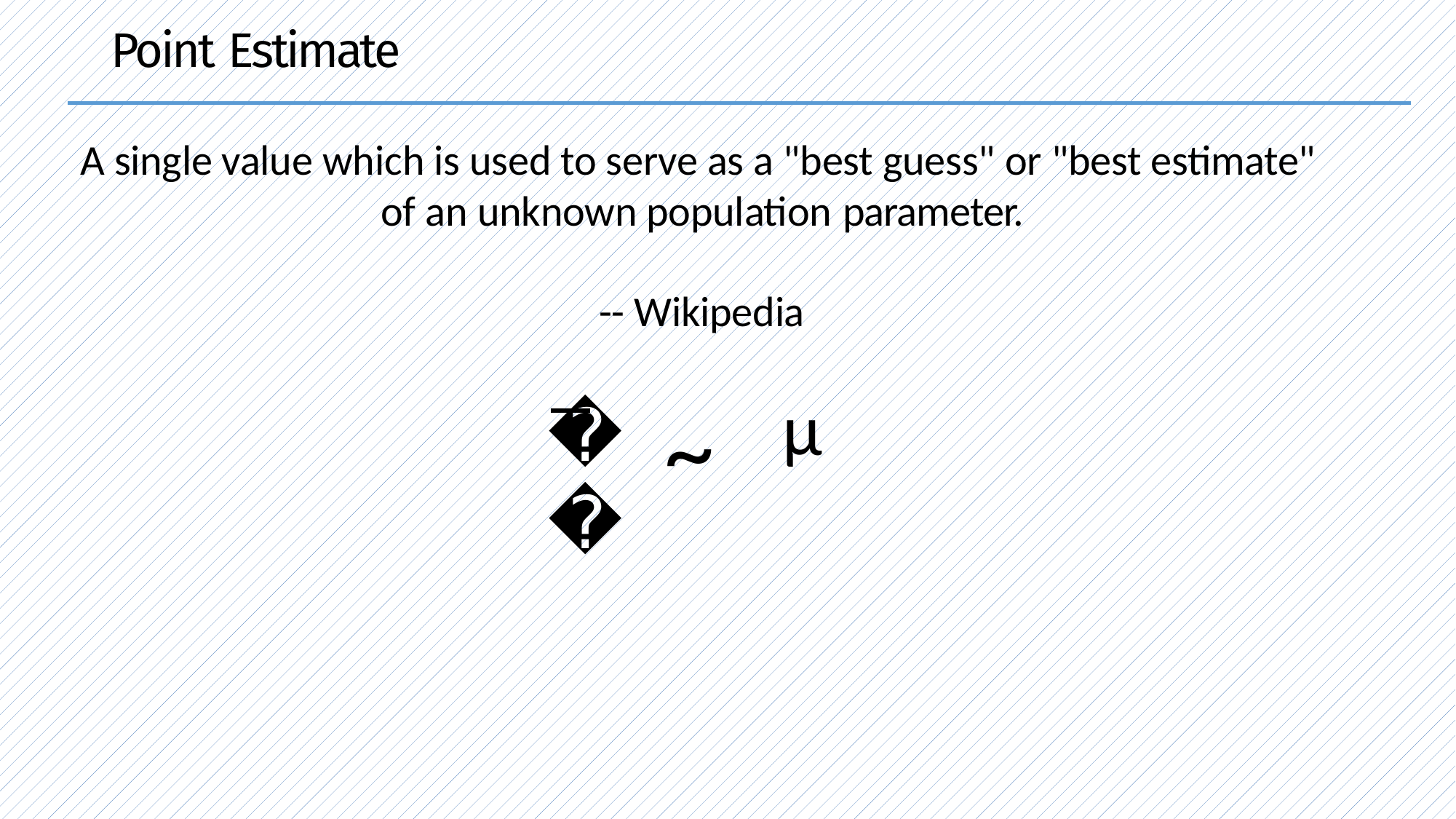

Point Estimate

A single value which is used to serve as a "best guess" or "best estimate"  of an unknown population parameter.

-- Wikipedia

μ
~
𝑥